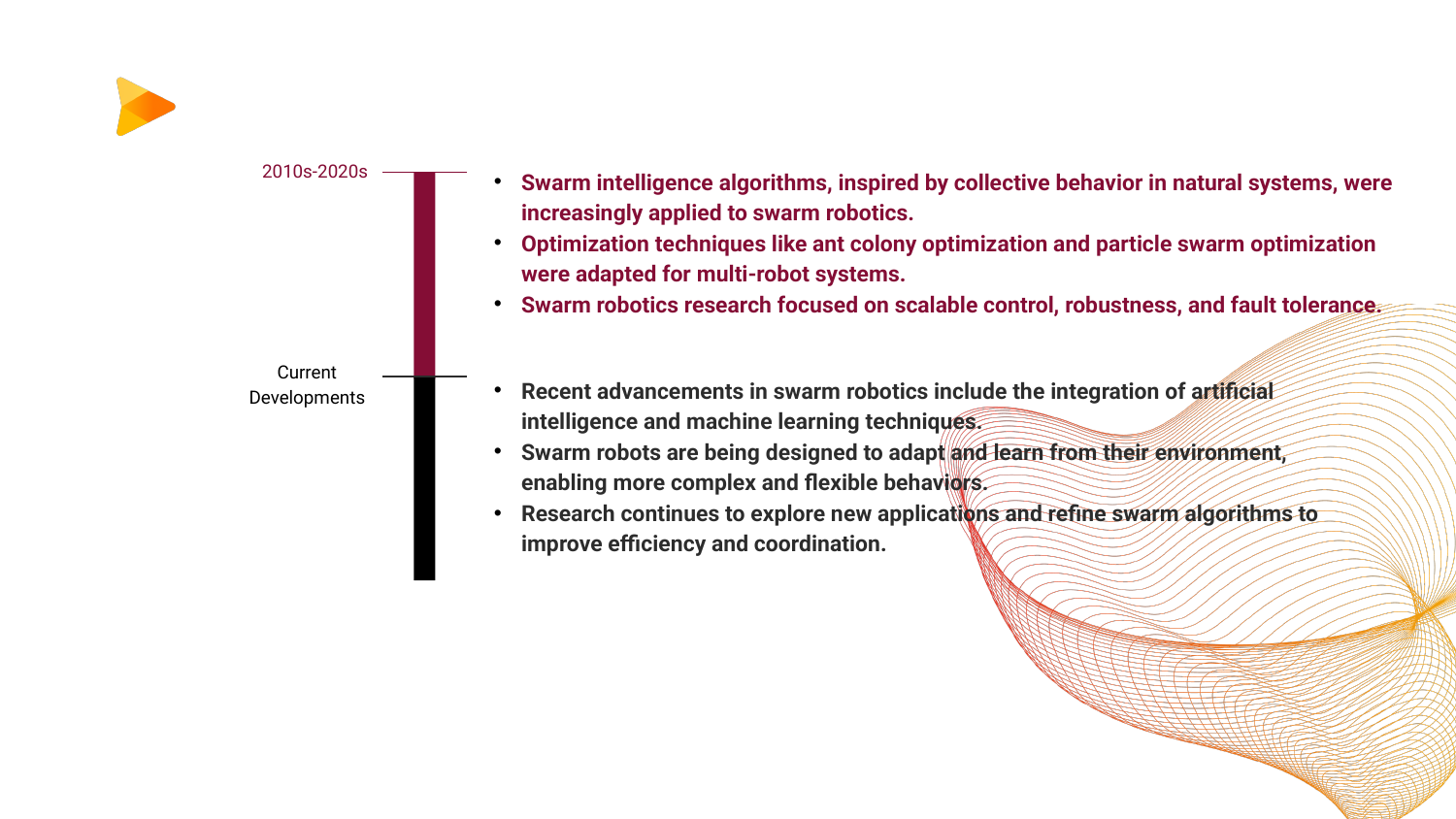

2010s-2020s
Swarm intelligence algorithms, inspired by collective behavior in natural systems, were increasingly applied to swarm robotics.
Optimization techniques like ant colony optimization and particle swarm optimization were adapted for multi-robot systems.
Swarm robotics research focused on scalable control, robustness, and fault tolerance.

Current Developments
Recent advancements in swarm robotics include the integration of artificial intelligence and machine learning techniques.
Swarm robots are being designed to adapt and learn from their environment, enabling more complex and flexible behaviors.
Research continues to explore new applications and refine swarm algorithms to improve efficiency and coordination.